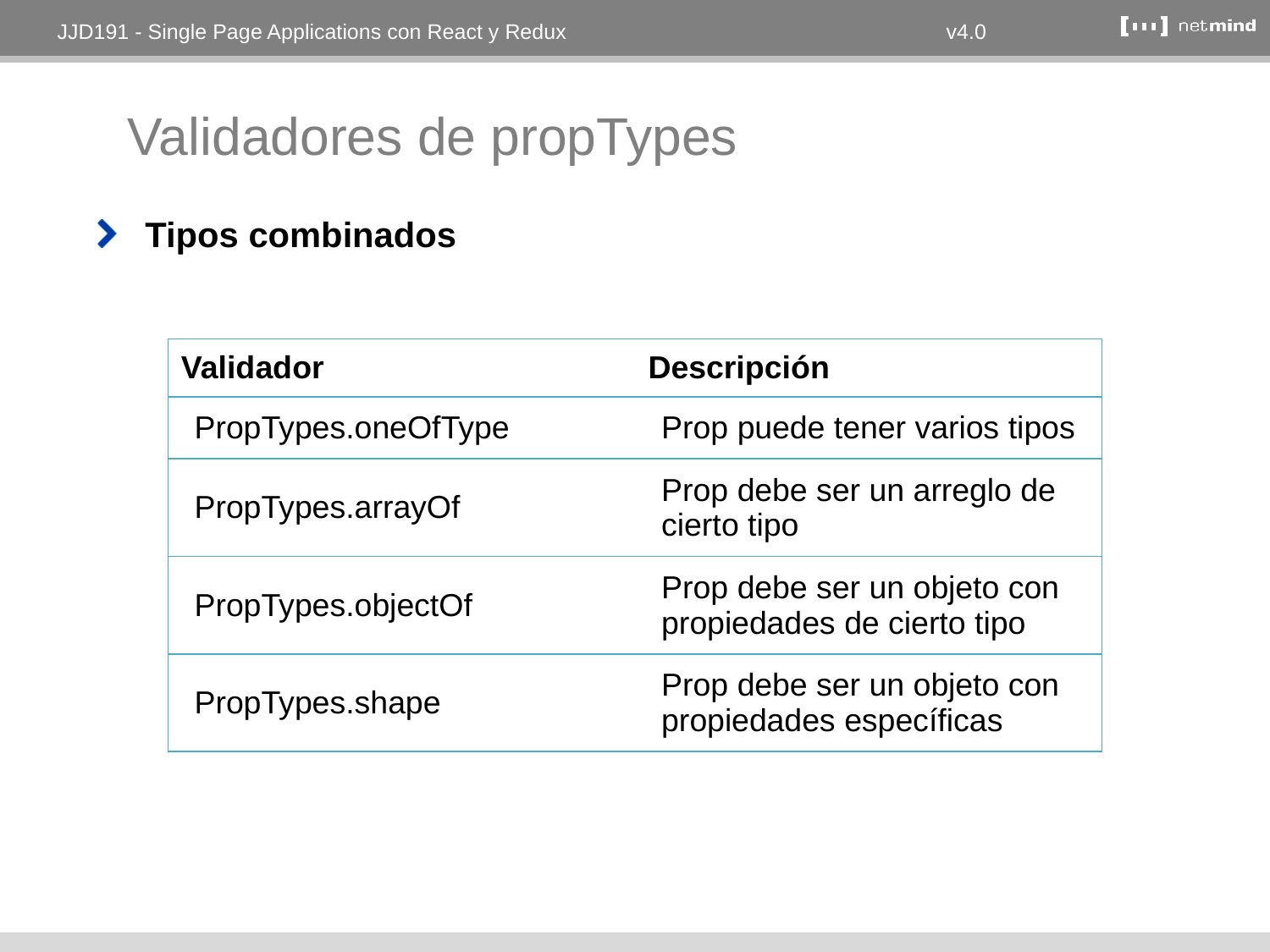

# Validadores de propTypes
Tipos combinados
| Validador | Descripción |
| --- | --- |
| PropTypes.oneOfType | Prop puede tener varios tipos |
| PropTypes.arrayOf | Prop debe ser un arreglo de cierto tipo |
| PropTypes.objectOf | Prop debe ser un objeto con propiedades de cierto tipo |
| PropTypes.shape | Prop debe ser un objeto con propiedades específicas |